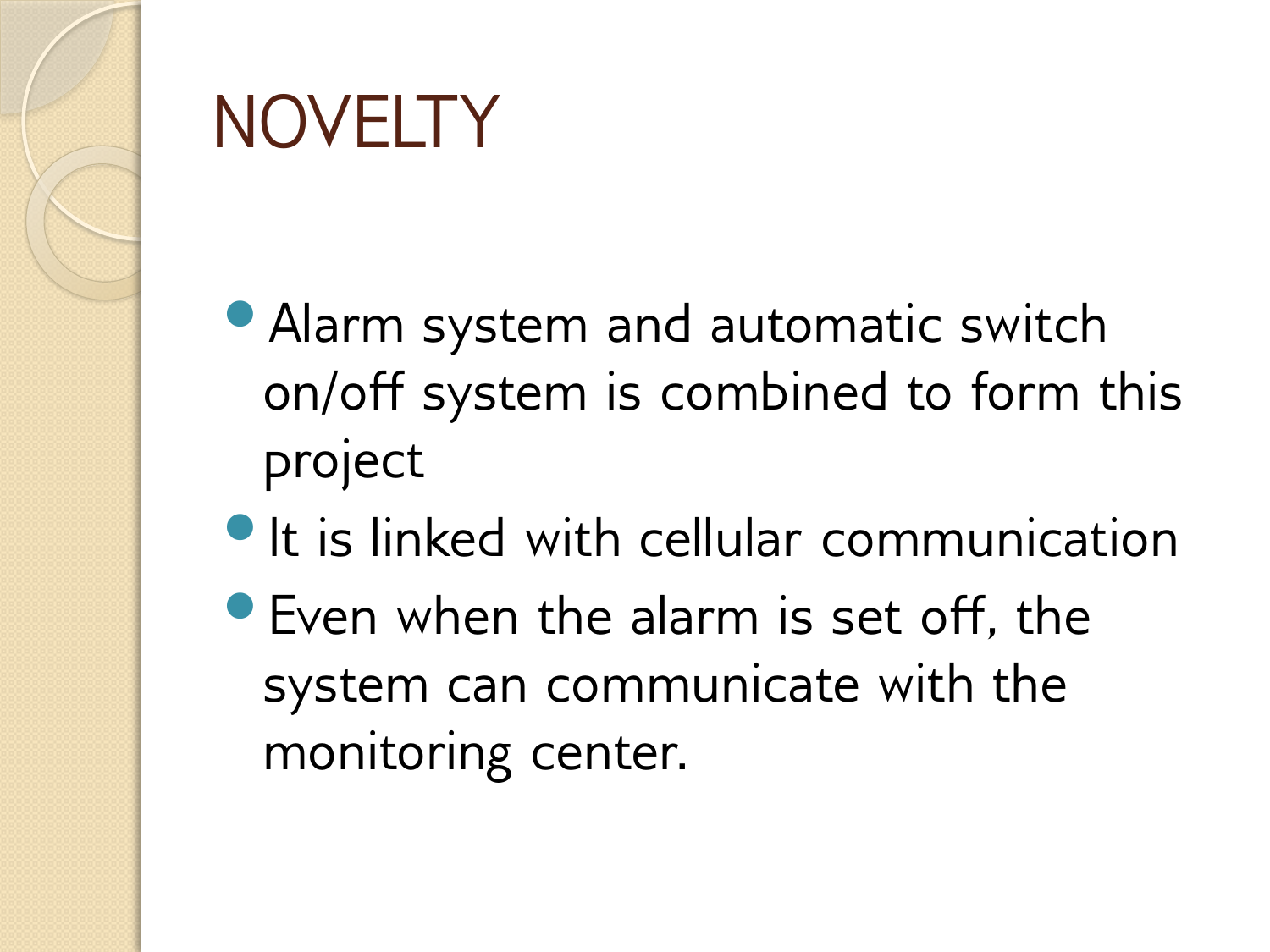

# NOVELTY

Alarm system and automatic switch on/off system is combined to form this project
It is linked with cellular communication
Even when the alarm is set off, the system can communicate with the monitoring center.